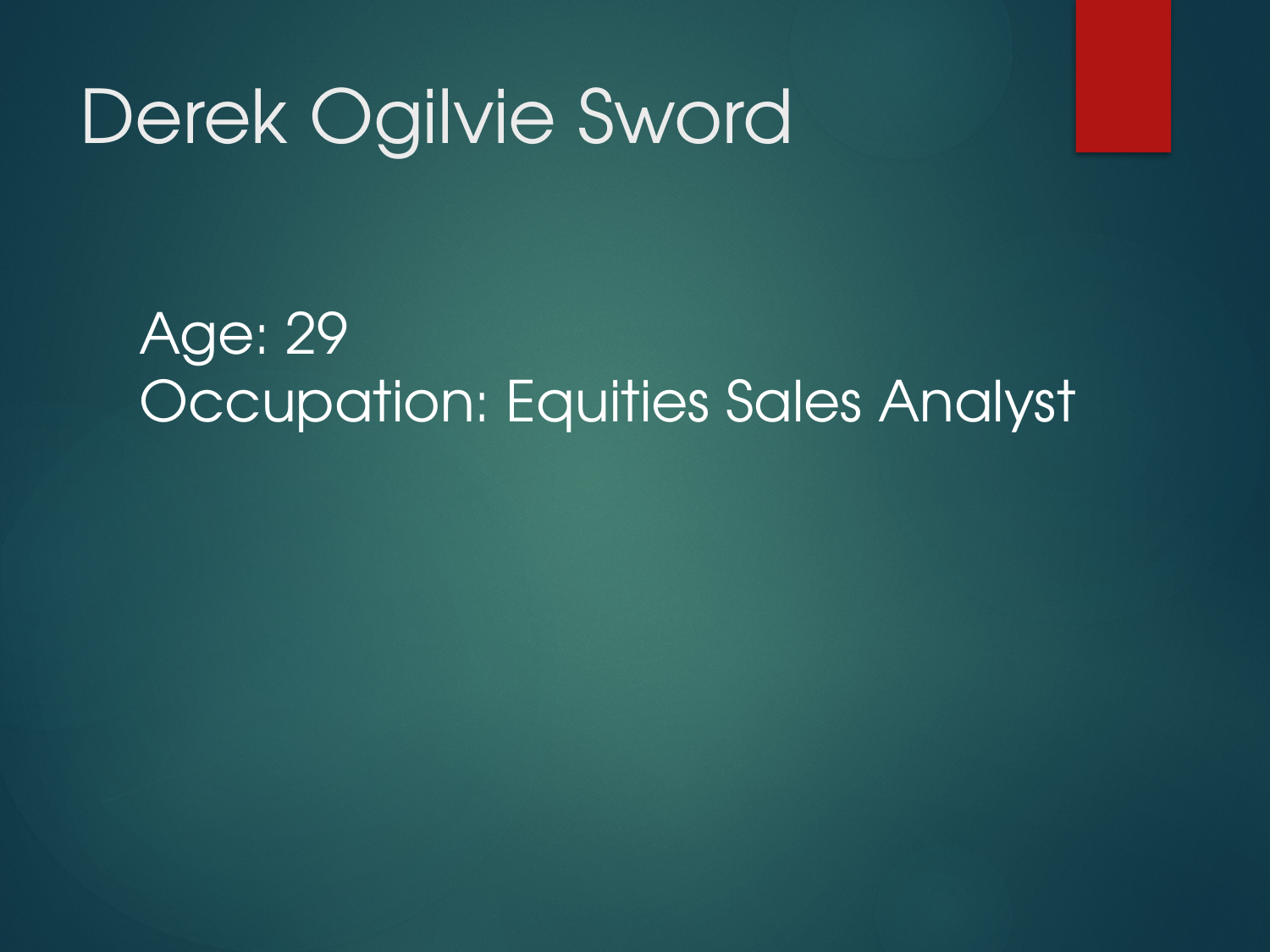

# Derek Ogilvie Sword

Age: 29
Occupation: Equities Sales Analyst